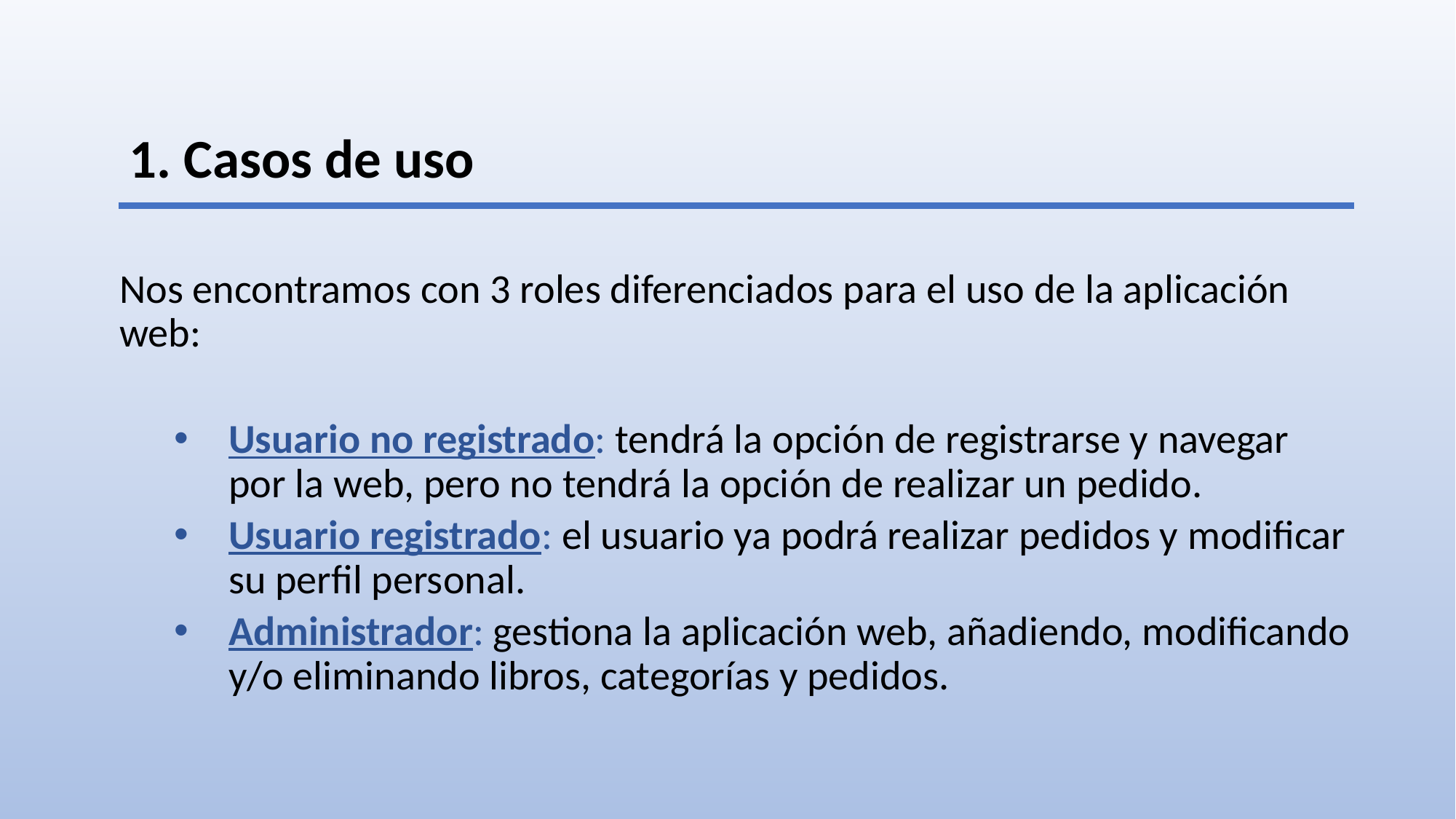

# 1. Casos de uso
Nos encontramos con 3 roles diferenciados para el uso de la aplicación web:

Usuario no registrado: tendrá la opción de registrarse y navegar por la web, pero no tendrá la opción de realizar un pedido.
Usuario registrado: el usuario ya podrá realizar pedidos y modificar su perfil personal.
Administrador: gestiona la aplicación web, añadiendo, modificando y/o eliminando libros, categorías y pedidos.